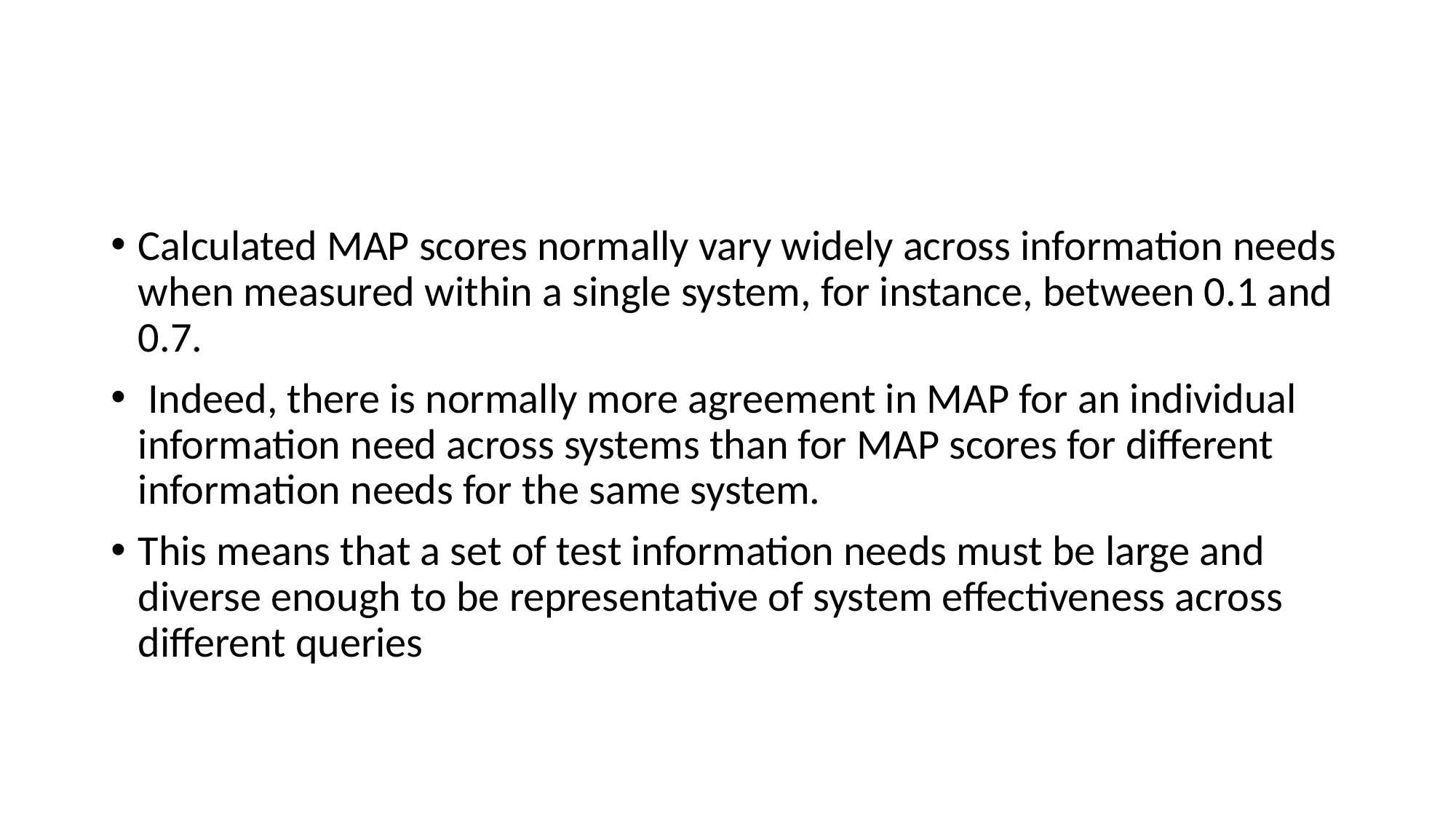

#
Calculated MAP scores normally vary widely across information needs when measured within a single system, for instance, between 0.1 and 0.7.
 Indeed, there is normally more agreement in MAP for an individual information need across systems than for MAP scores for different information needs for the same system.
This means that a set of test information needs must be large and diverse enough to be representative of system effectiveness across different queries